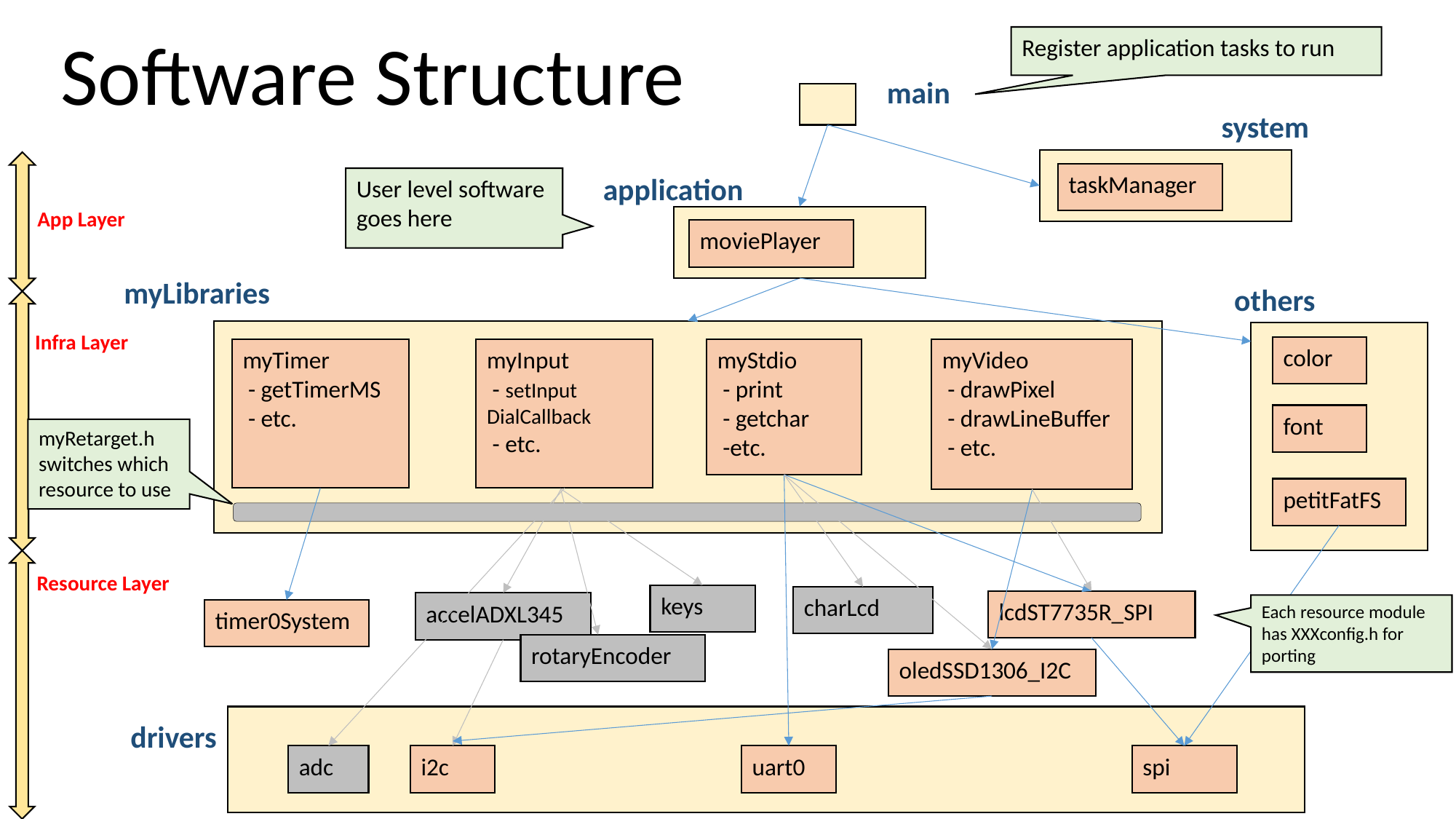

Register application tasks to run
Software Structure
main

system

taskManager
application
User level software goes here
App Layer

moviePlayer
myLibraries
others

Infra Layer
color
myTimer
 - getTimerMS
 - etc.
myInput
 - setInput DialCallback
 - etc.
myStdio
 - print
 - getchar
 -etc.
myVideo
 - drawPixel
 - drawLineBuffer
 - etc.
font
myRetarget.h
switches which resource to use
petitFatFS

Resource Layer
keys
charLcd
lcdST7735R_SPI
accelADXL345
Each resource module has XXXconfig.h for porting
timer0System
rotaryEncoder
oledSSD1306_I2C

drivers
adc
i2c
uart0
spi